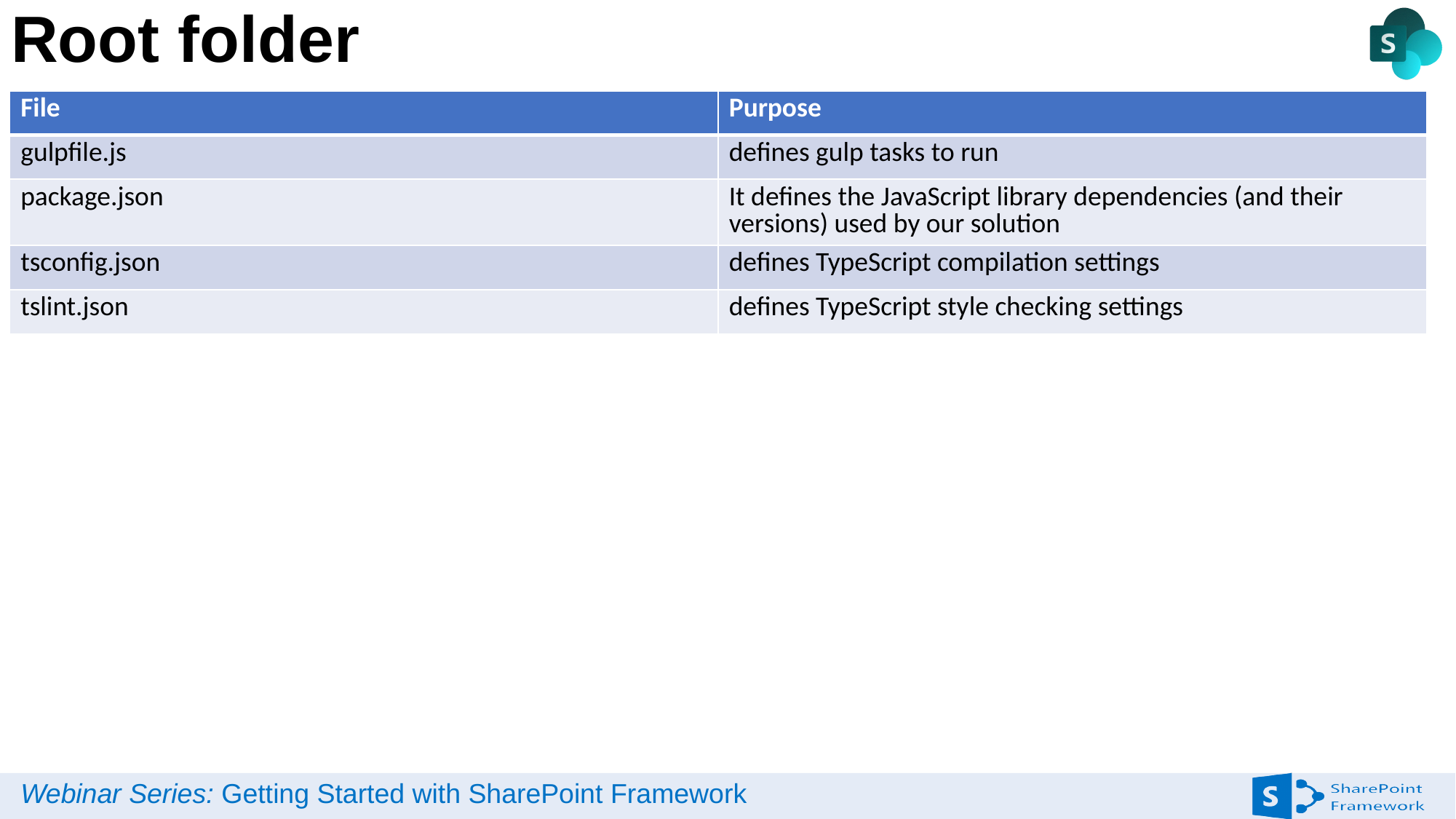

# Root folder
| File | Purpose |
| --- | --- |
| gulpfile.js | defines gulp tasks to run |
| package.json | It defines the JavaScript library dependencies (and their versions) used by our solution |
| tsconfig.json | defines TypeScript compilation settings |
| tslint.json | defines TypeScript style checking settings |